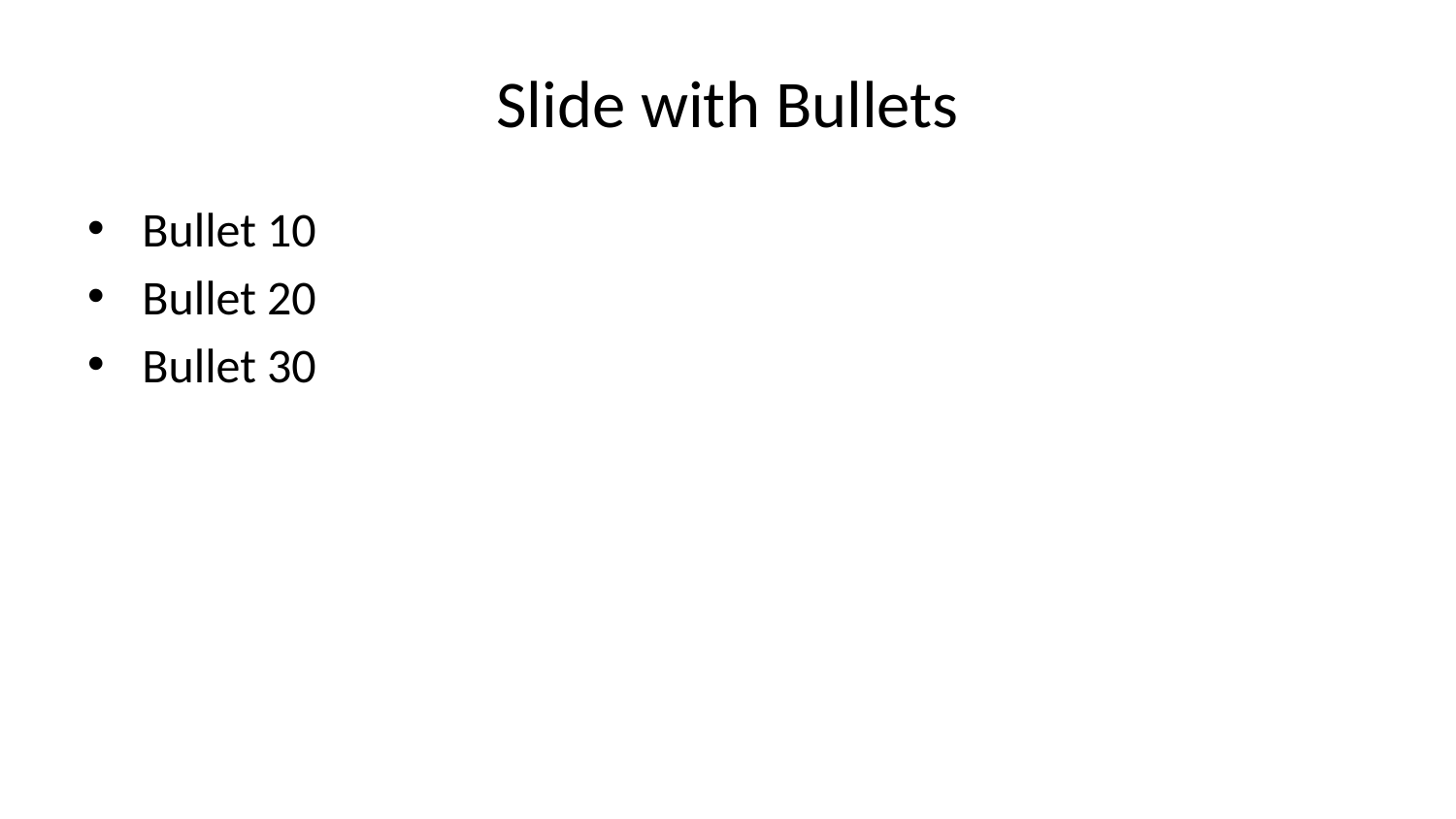

# Slide with Bullets
Bullet 10
Bullet 20
Bullet 30